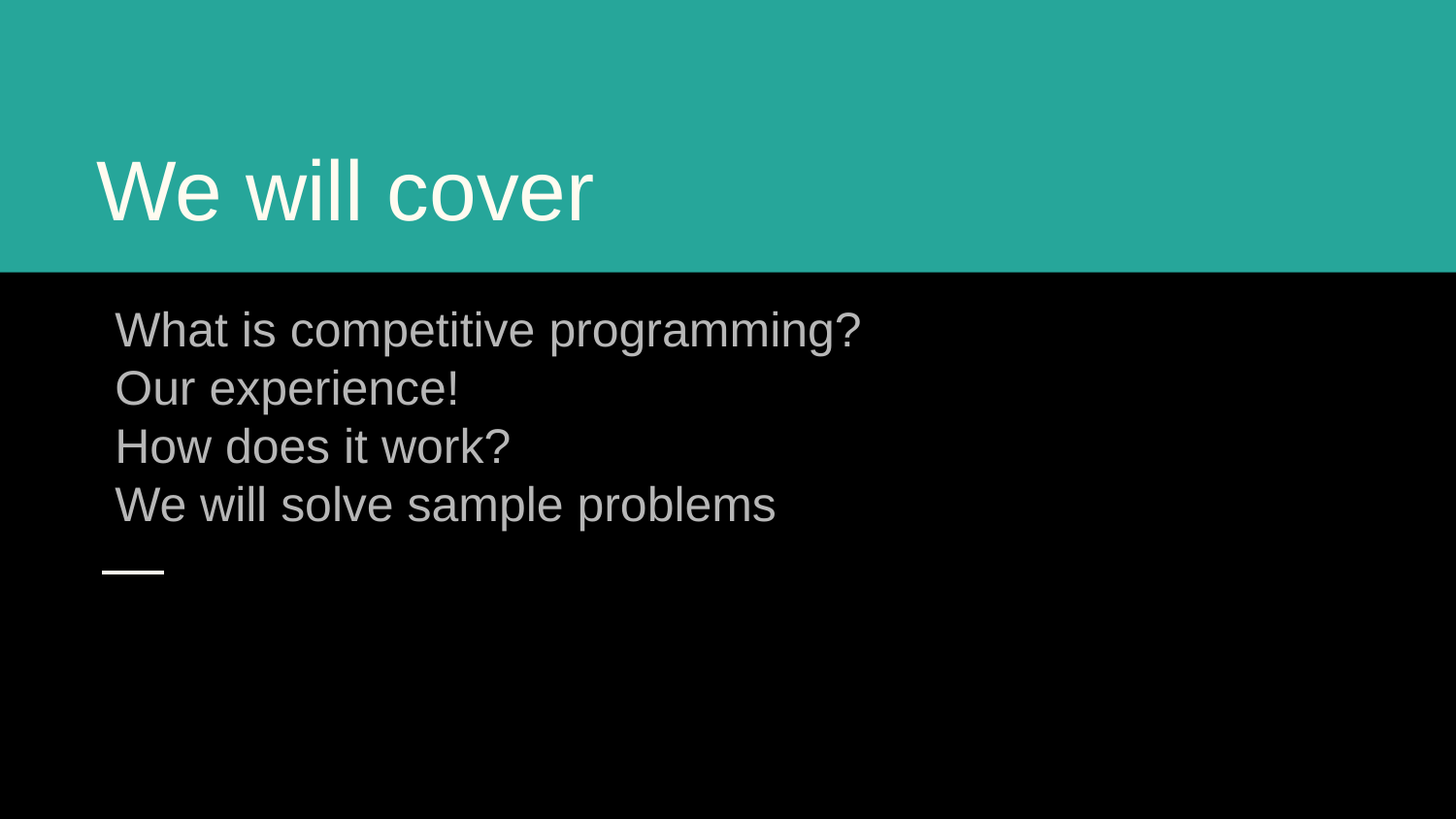

# We will cover
What is competitive programming?
Our experience!
How does it work?
We will solve sample problems